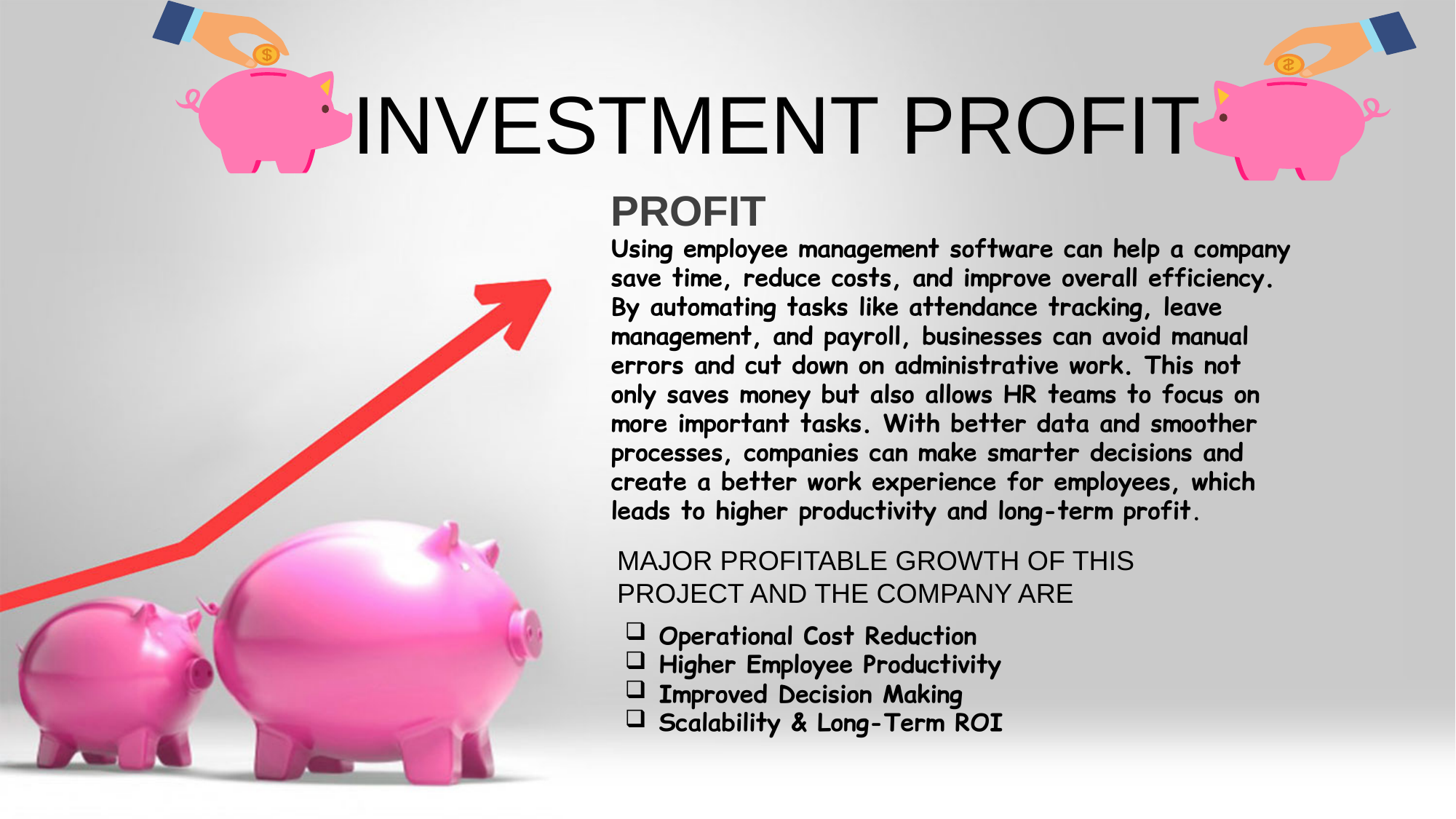

INVESTMENT PROFIT
PROFIT
Using employee management software can help a company save time, reduce costs, and improve overall efficiency. By automating tasks like attendance tracking, leave management, and payroll, businesses can avoid manual errors and cut down on administrative work. This not only saves money but also allows HR teams to focus on more important tasks. With better data and smoother processes, companies can make smarter decisions and create a better work experience for employees, which leads to higher productivity and long-term profit.
MAJOR PROFITABLE GROWTH OF THIS PROJECT AND THE COMPANY ARE
Operational Cost Reduction
Higher Employee Productivity
Improved Decision Making
Scalability & Long-Term ROI